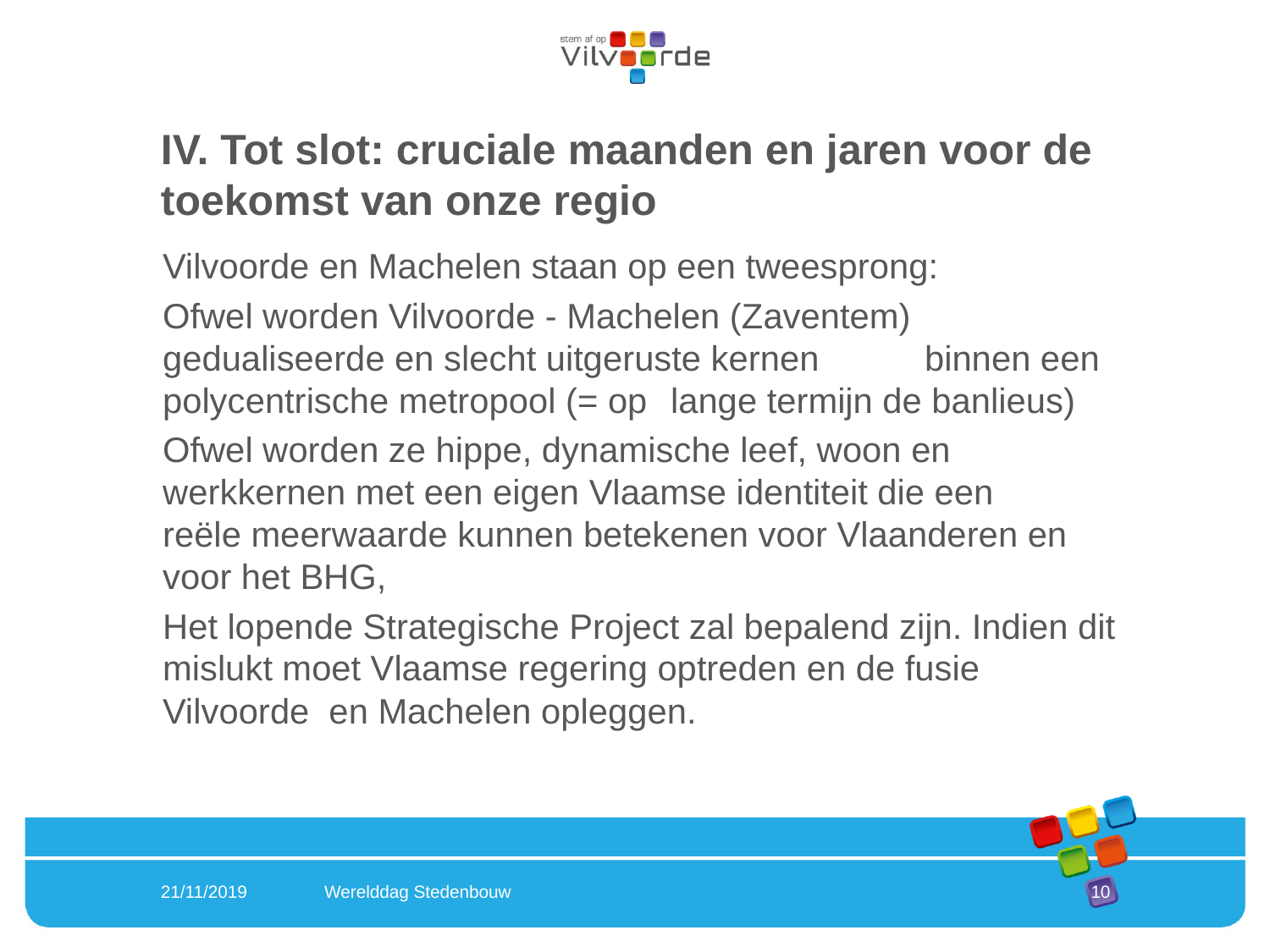

# IV. Tot slot: cruciale maanden en jaren voor de toekomst van onze regio
Vilvoorde en Machelen staan op een tweesprong:
Ofwel worden Vilvoorde - Machelen (Zaventem)   	gedualiseerde en slecht uitgeruste kernen 	binnen een polycentrische metropool (= op 	lange termijn de banlieus)
Ofwel worden ze hippe, dynamische leef, woon en 	werkkernen met een eigen Vlaamse identiteit die een 	reële meerwaarde kunnen betekenen voor Vlaanderen en voor het BHG,
Het lopende Strategische Project zal bepalend zijn. Indien dit mislukt moet Vlaamse regering optreden en de fusie Vilvoorde  en Machelen opleggen.
21/11/2019
 Werelddag Stedenbouw
10